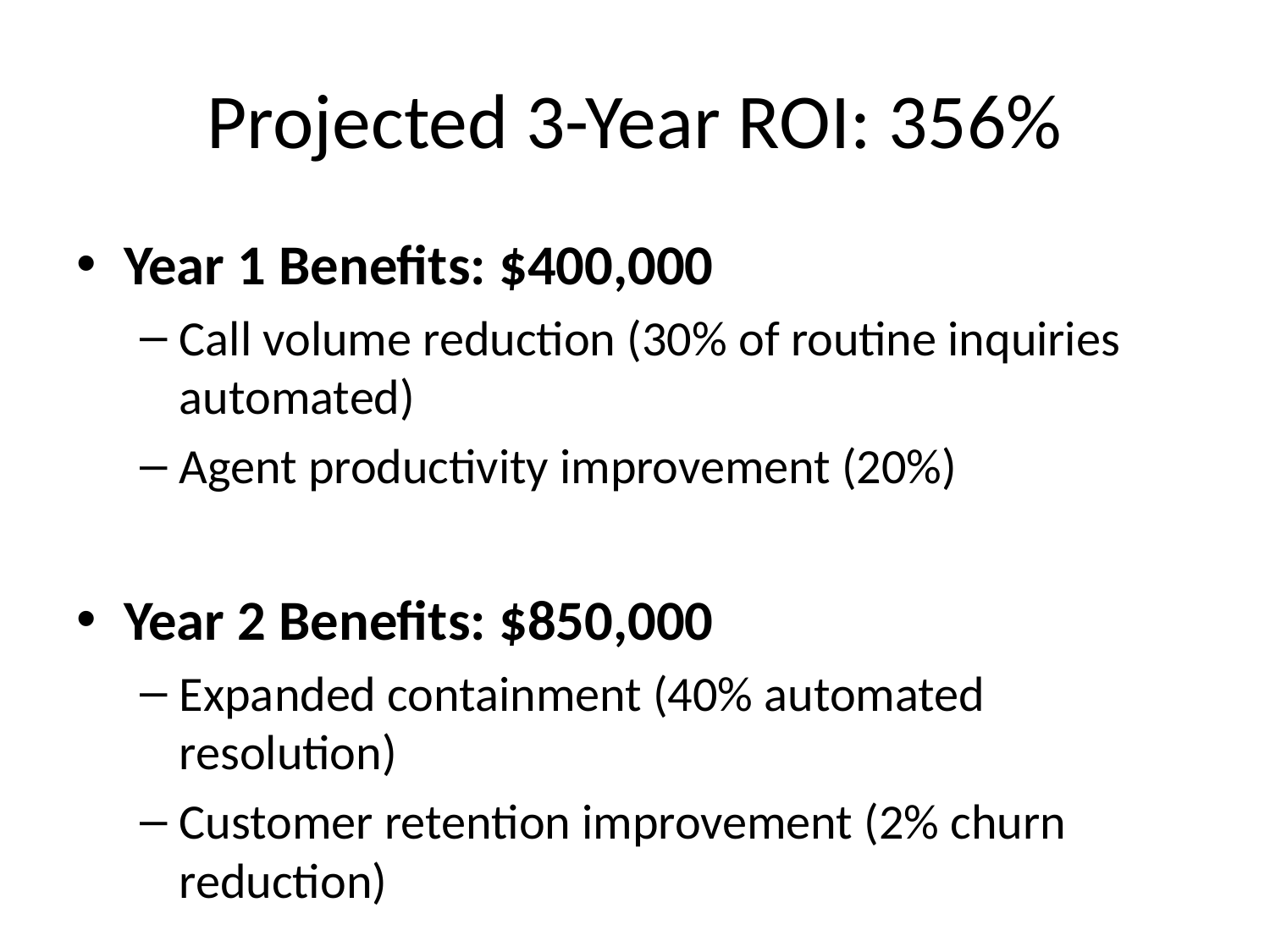

# Projected 3-Year ROI: 356%
Year 1 Benefits: $400,000
Call volume reduction (30% of routine inquiries automated)
Agent productivity improvement (20%)

Year 2 Benefits: $850,000
Expanded containment (40% automated resolution)
Customer retention improvement (2% churn reduction)

Year 3 Benefits: $800,000
Full optimization (50% containment rate)
Voice channel automation, 30% agent productivity gain

3-Year Total: $2.05M benefits - $450K investment = $1.6M net
Payback Period: ~9 months